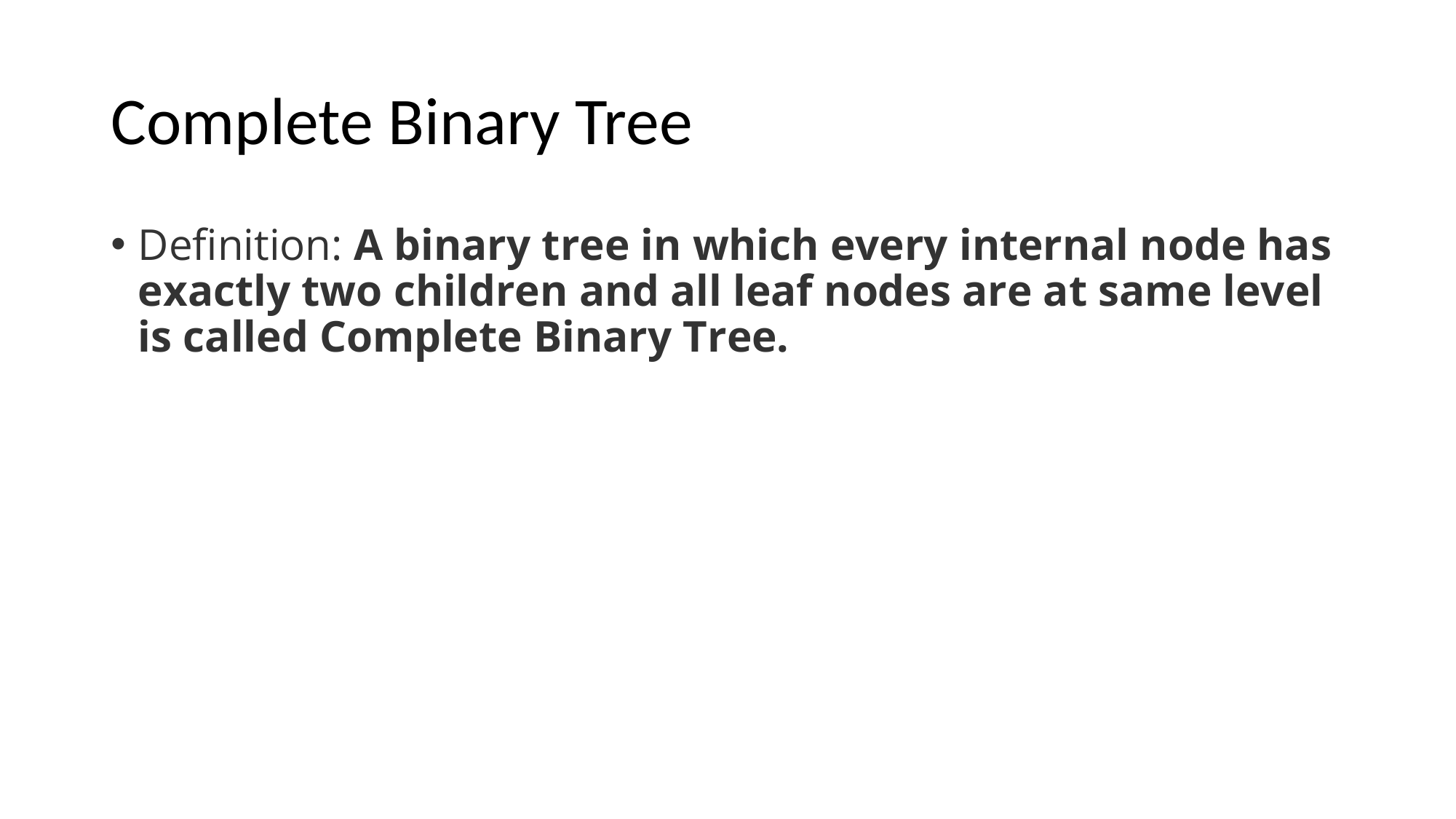

# Complete Binary Tree
Definition: A binary tree in which every internal node has exactly two children and all leaf nodes are at same level is called Complete Binary Tree.